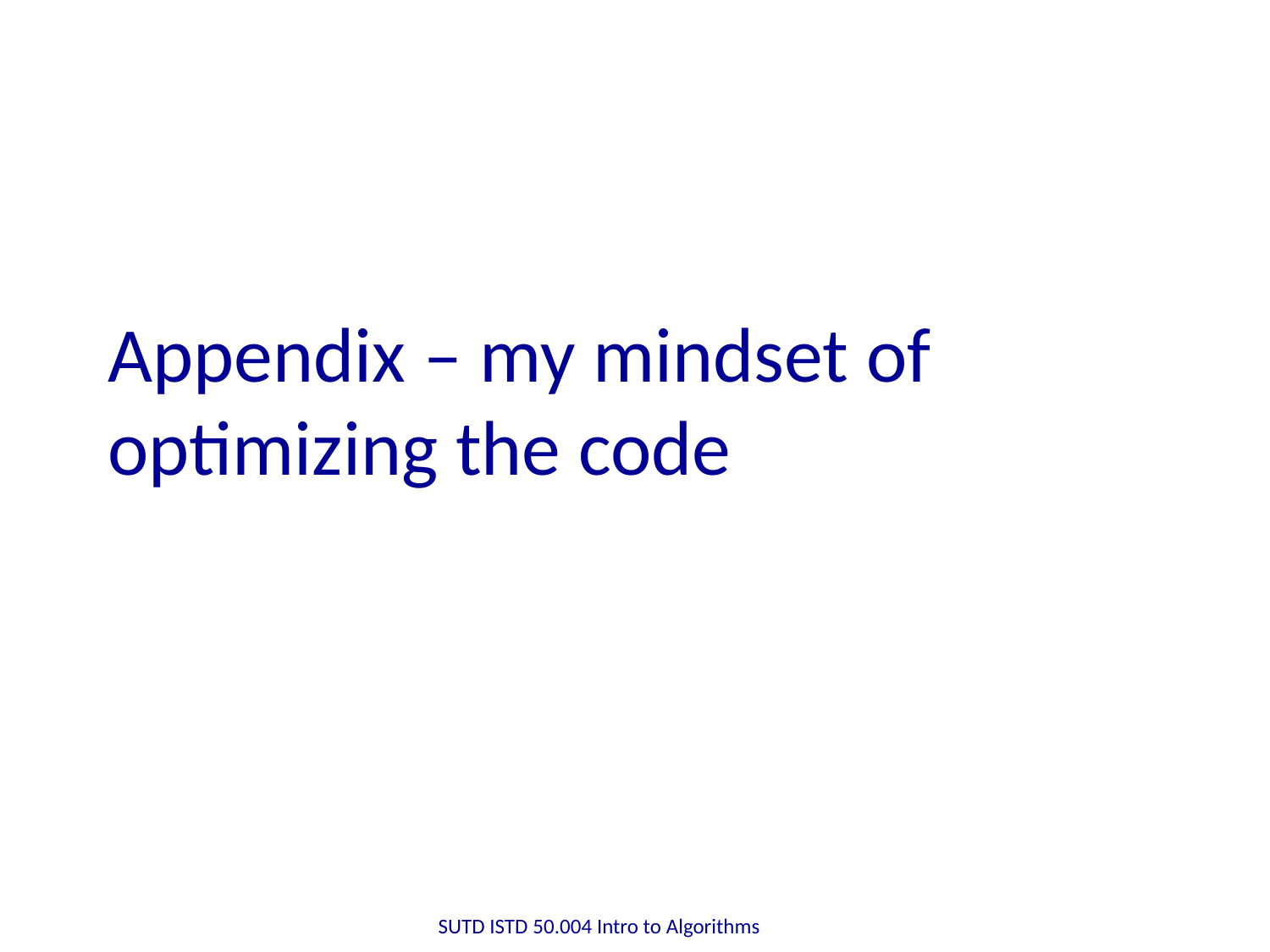

# Appendix – my mindset of optimizing the code

SUTD ISTD 50.004 Intro to Algorithms